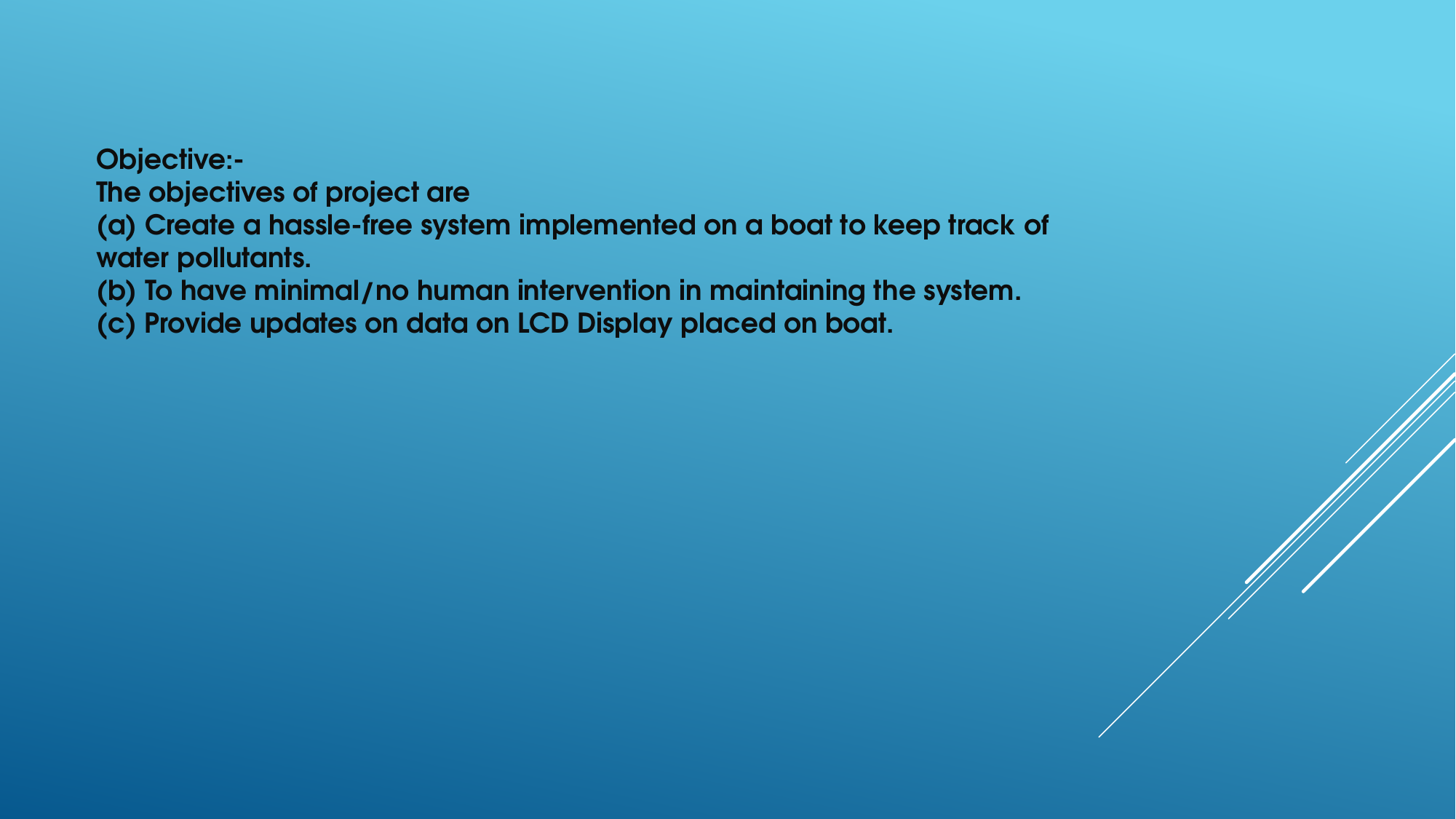

Objective:-
The objectives of project are
(a) Create a hassle-free system implemented on a boat to keep track of water pollutants.
(b) To have minimal/no human intervention in maintaining the system.
(c) Provide updates on data on LCD Display placed on boat.